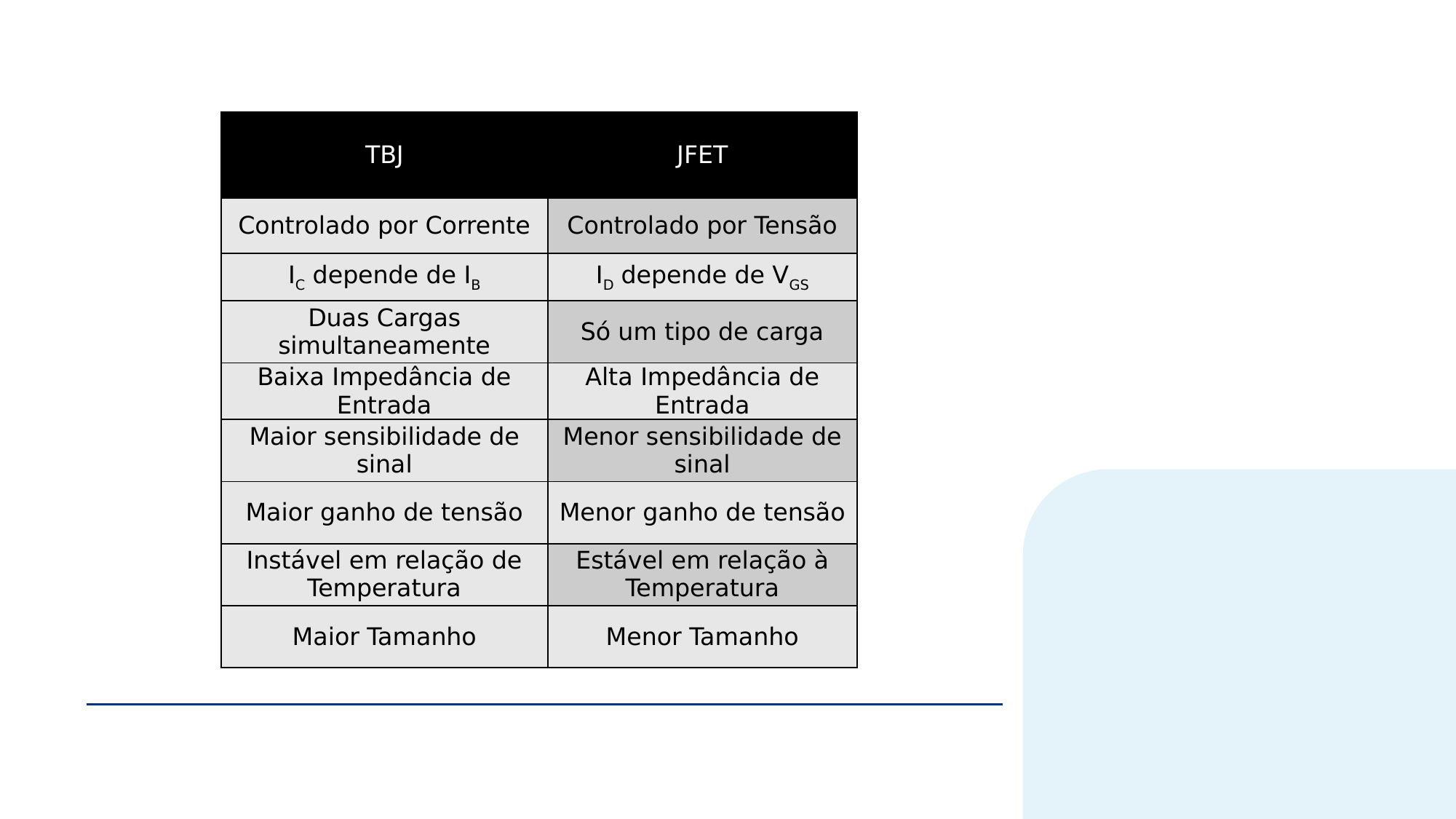

| TBJ | JFET |
| --- | --- |
| Controlado por Corrente | Controlado por Tensão |
| IC depende de IB | ID depende de VGS |
| Duas Cargas simultaneamente | Só um tipo de carga |
| Baixa Impedância de Entrada | Alta Impedância de Entrada |
| Maior sensibilidade de sinal | Menor sensibilidade de sinal |
| Maior ganho de tensão | Menor ganho de tensão |
| Instável em relação de Temperatura | Estável em relação à Temperatura |
| Maior Tamanho | Menor Tamanho |